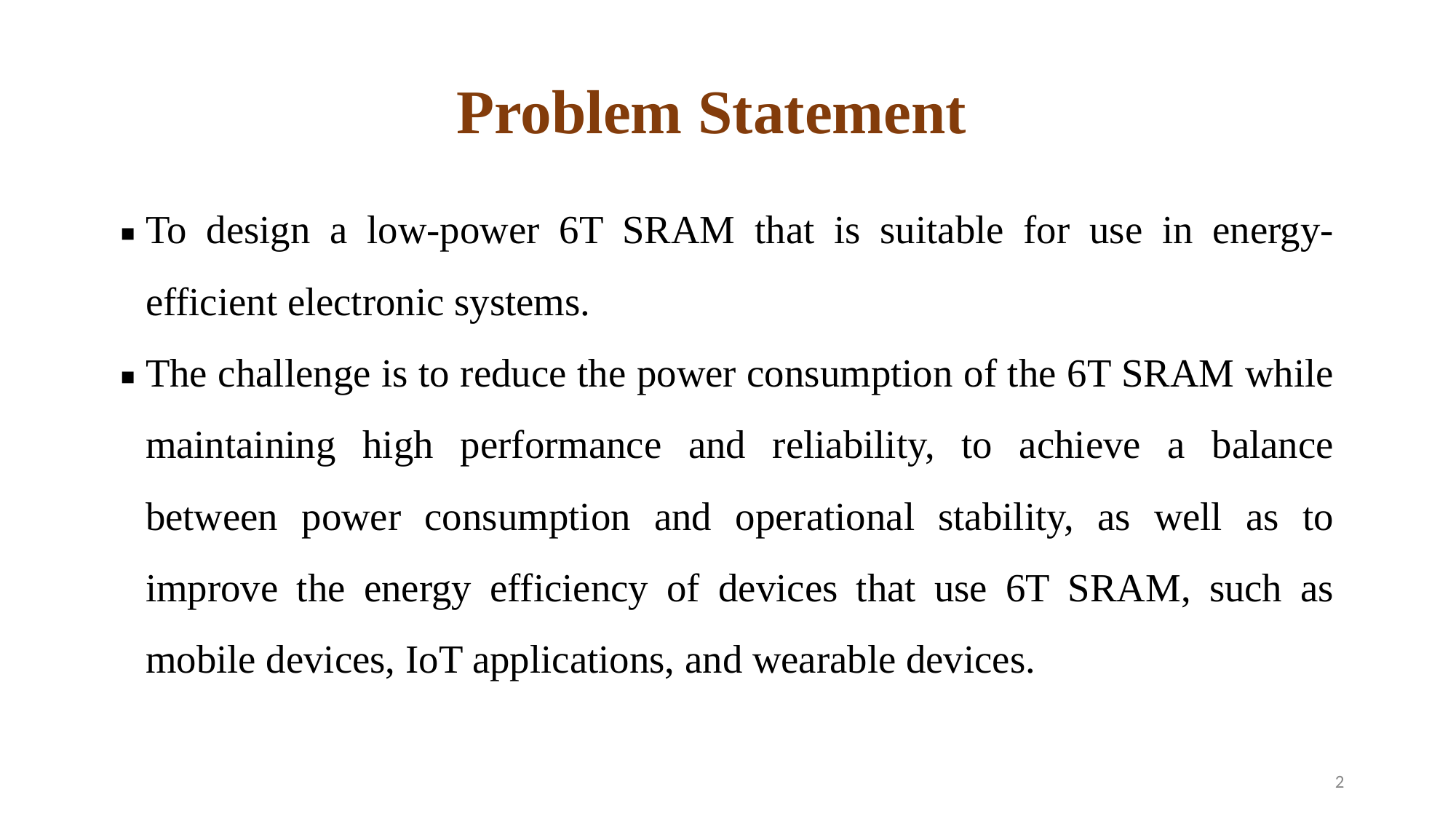

# Problem Statement
To design a low-power 6T SRAM that is suitable for use in energy-efficient electronic systems.
The challenge is to reduce the power consumption of the 6T SRAM while maintaining high performance and reliability, to achieve a balance between power consumption and operational stability, as well as to improve the energy efficiency of devices that use 6T SRAM, such as mobile devices, IoT applications, and wearable devices.

2